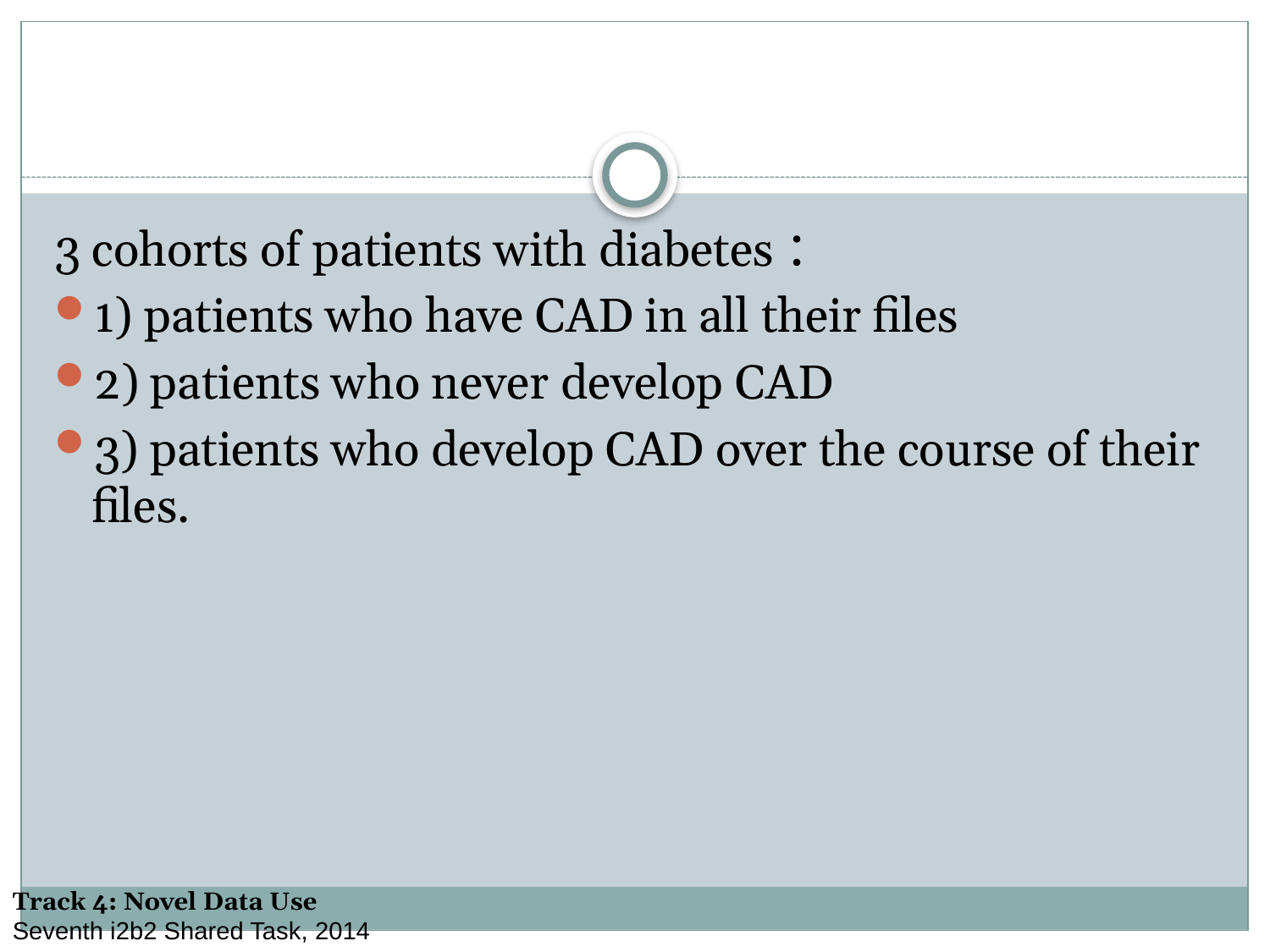

#
3 cohorts of patients with diabetes：
1) patients who have CAD in all their files
2) patients who never develop CAD
3) patients who develop CAD over the course of their files.